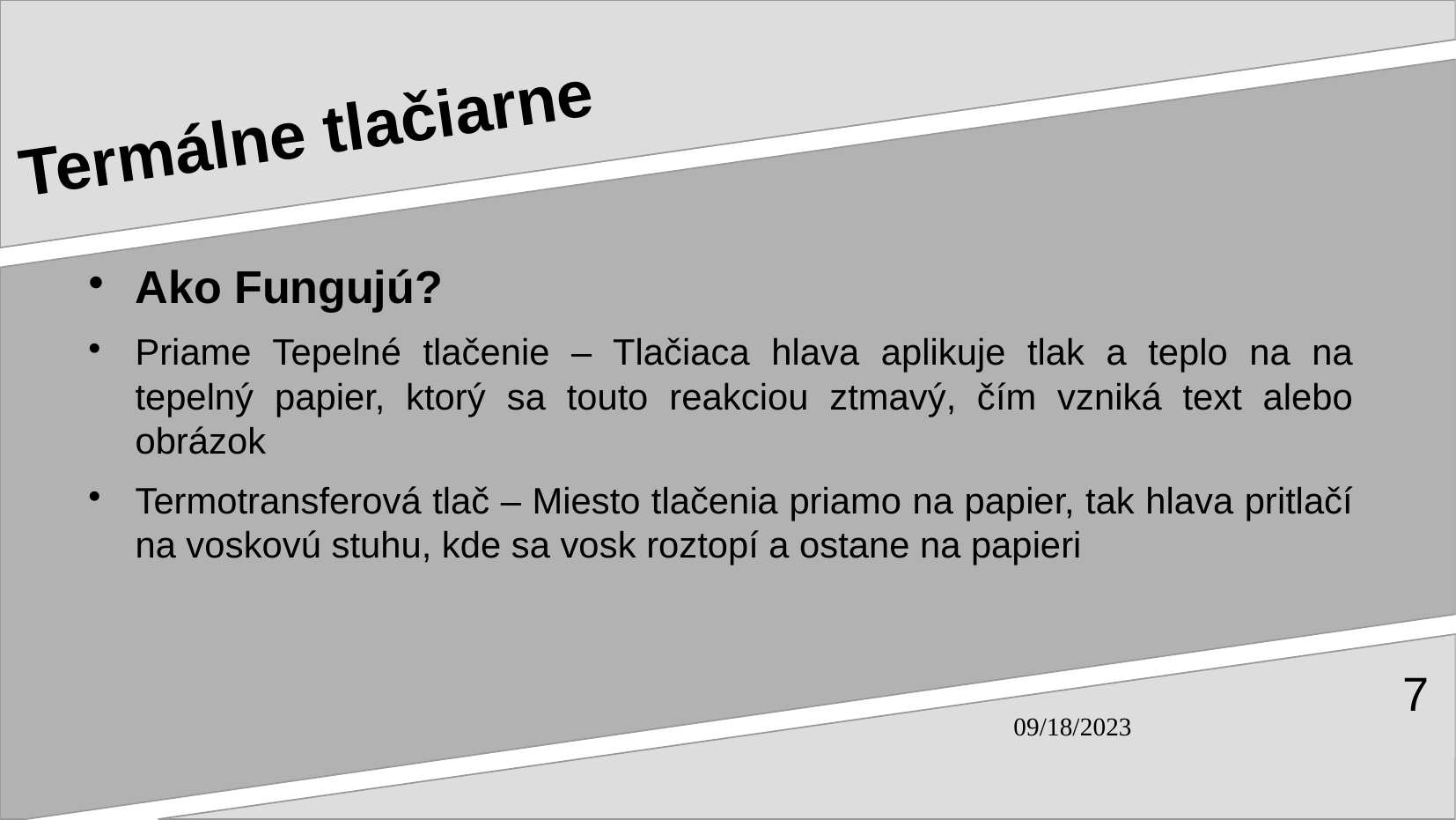

# Termálne tlačiarne
Ako Fungujú?
Priame Tepelné tlačenie – Tlačiaca hlava aplikuje tlak a teplo na na tepelný papier, ktorý sa touto reakciou ztmavý, čím vzniká text alebo obrázok
Termotransferová tlač – Miesto tlačenia priamo na papier, tak hlava pritlačí na voskovú stuhu, kde sa vosk roztopí a ostane na papieri
7
09/18/2023